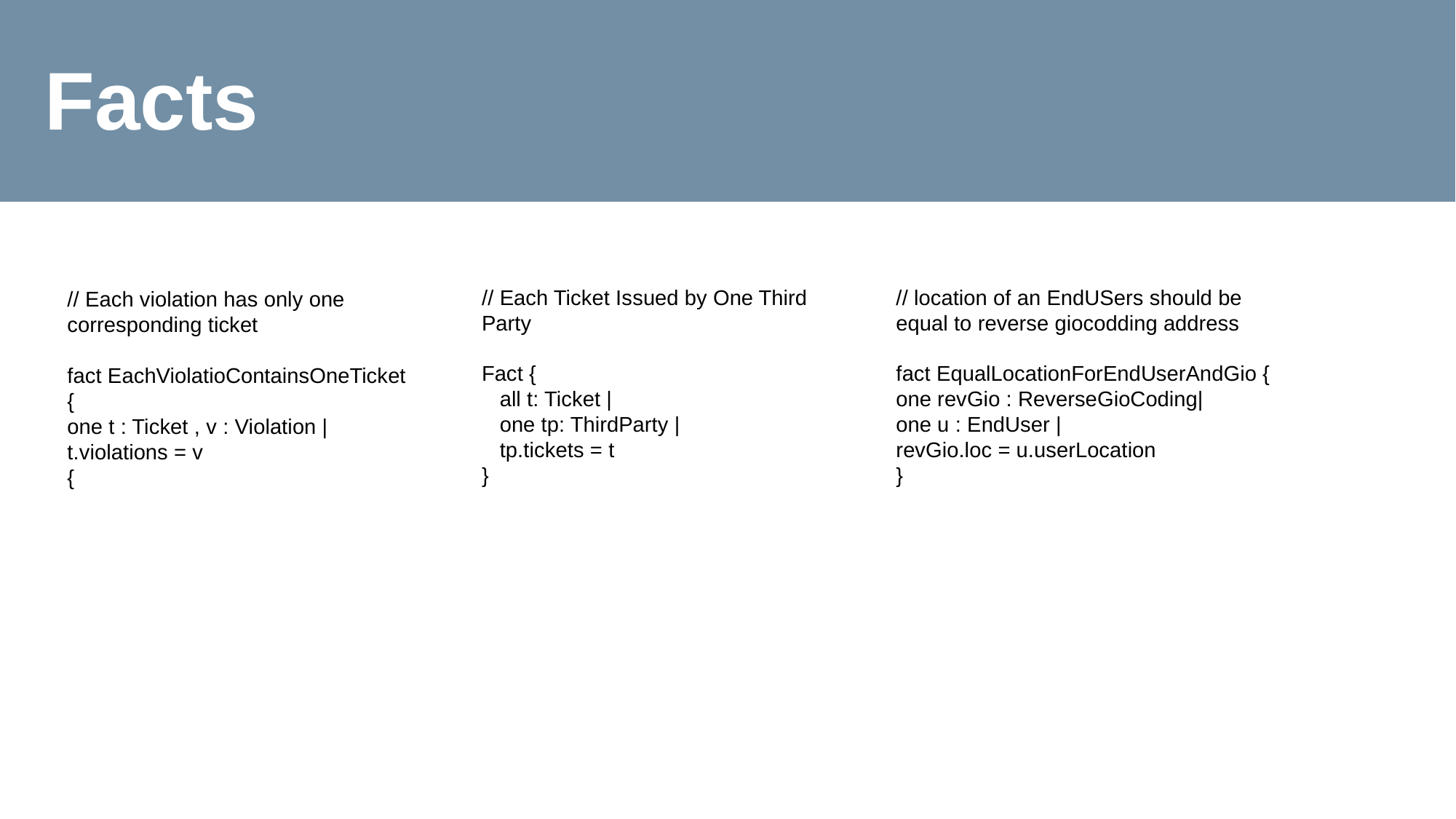

Facts

// Each Ticket Issued by One Third Party
Fact {
   all t: Ticket |
   one tp: ThirdParty |
   tp.tickets = t
}

// location of an EndUSers should be equal to reverse giocodding address

fact EqualLocationForEndUserAndGio {
one revGio : ReverseGioCoding|
one u : EndUser |
revGio.loc = u.userLocation
}
// Each violation has only one corresponding ticket

fact EachViolatioContainsOneTicket {
one t : Ticket , v : Violation |
t.violations = v
{